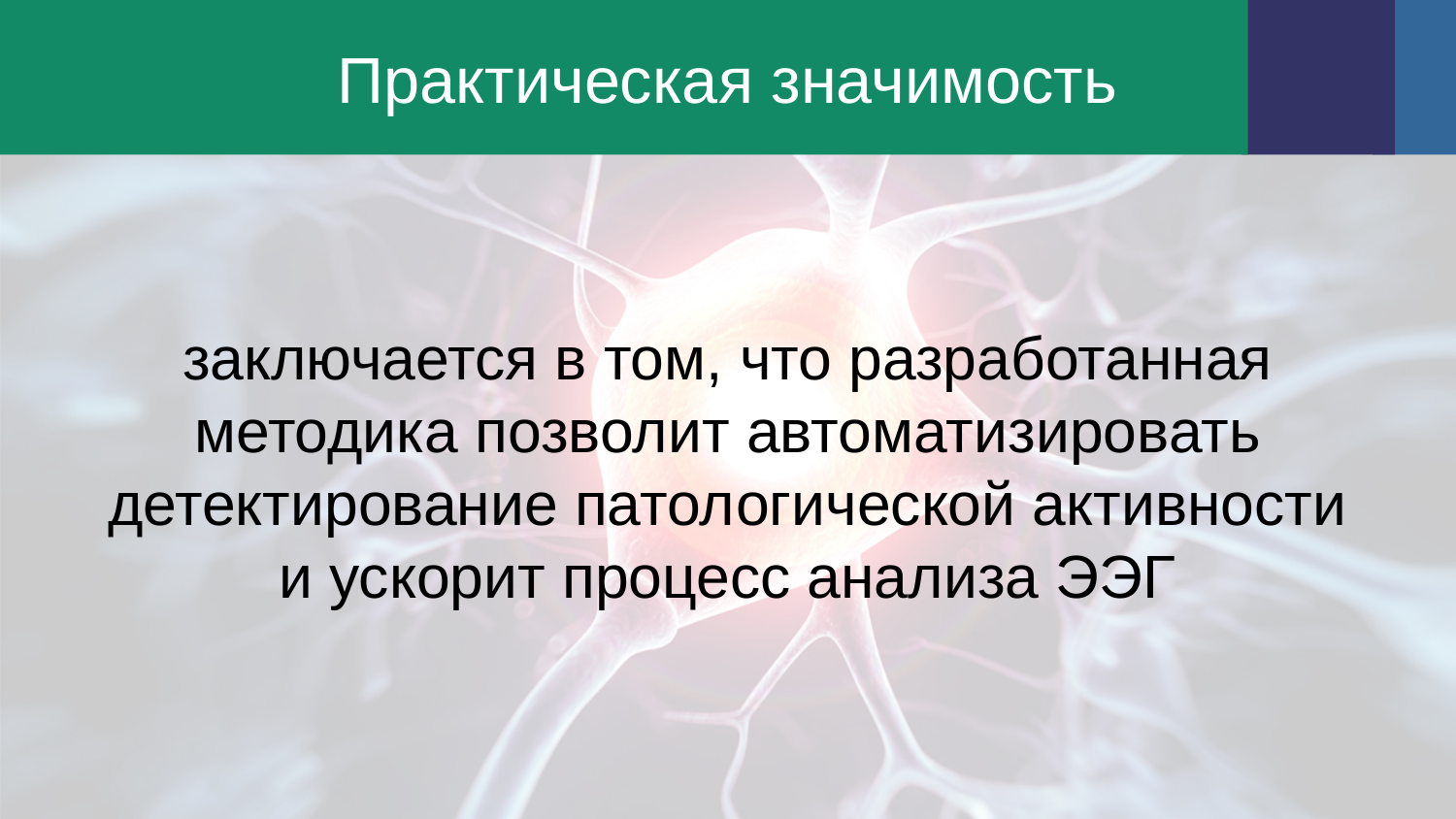

# Практическая значимость
заключается в том, что разработанная методика позволит автоматизировать детектирование патологической активности и ускорит процесс анализа ЭЭГ